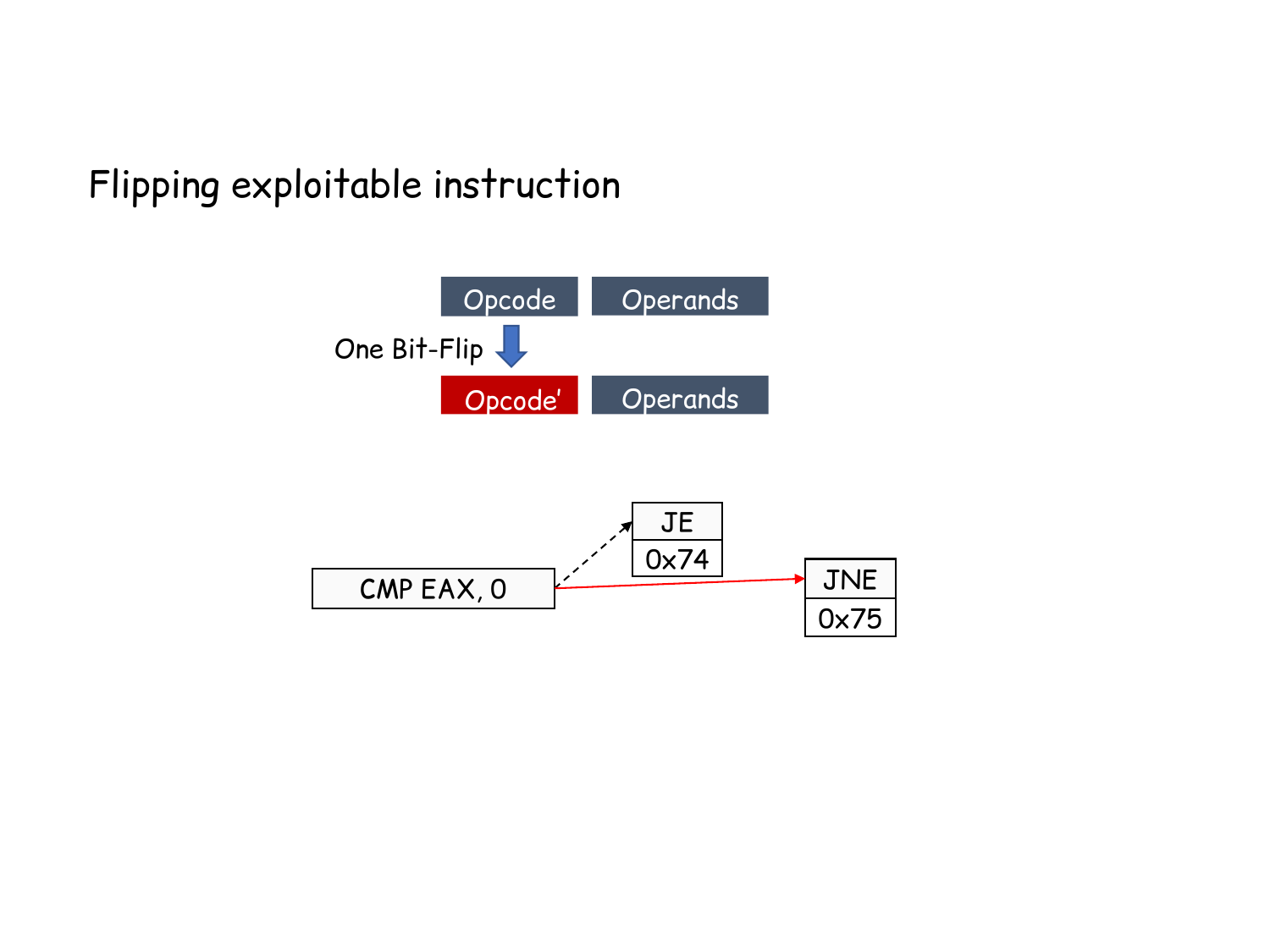

Flipping exploitable instruction

Opcode

Operands
One Bit-Flip

Operands
Opcode’
JE
0x74
JNE
0x75
CMP EAX, 0